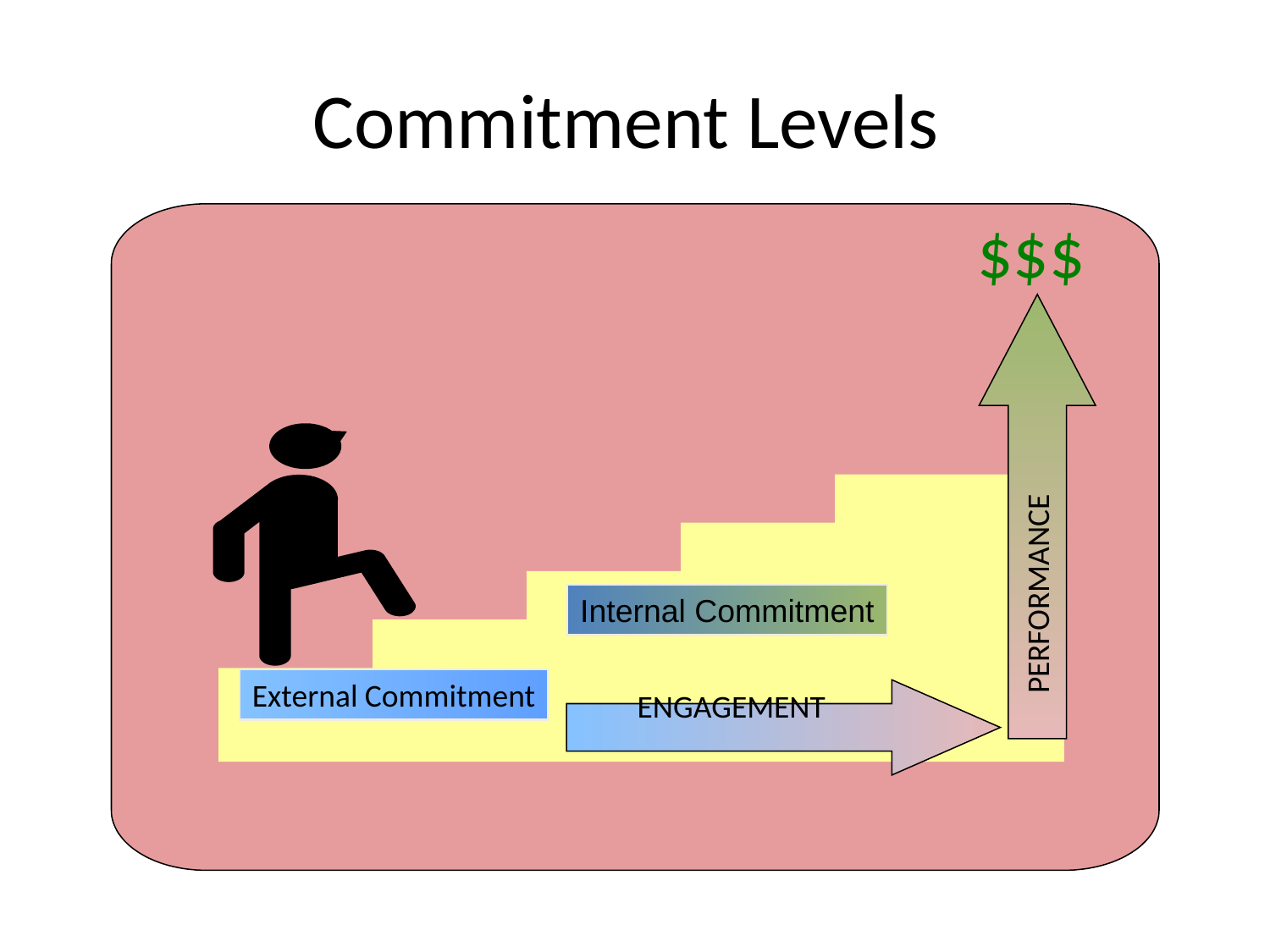

# Commitment Levels
$$$

PERFORMANCE
Internal Commitment
External Commitment
            ENGAGEMENT